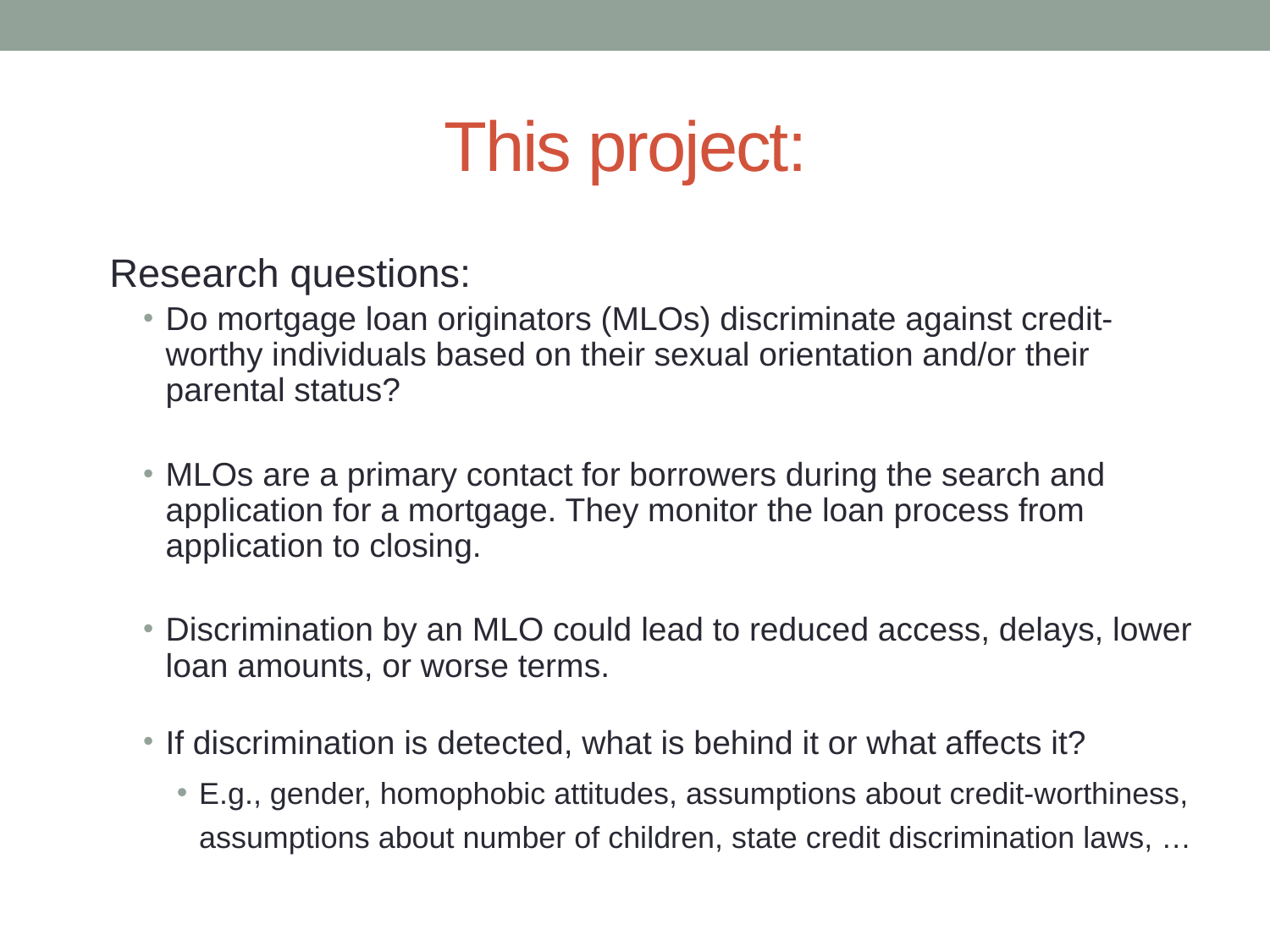

# This project:
Research questions:
Do mortgage loan originators (MLOs) discriminate against credit-worthy individuals based on their sexual orientation and/or their parental status?

MLOs are a primary contact for borrowers during the search and application for a mortgage. They monitor the loan process from application to closing.

Discrimination by an MLO could lead to reduced access, delays, lower loan amounts, or worse terms.

If discrimination is detected, what is behind it or what affects it?
E.g., gender, homophobic attitudes, assumptions about credit-worthiness, assumptions about number of children, state credit discrimination laws, …